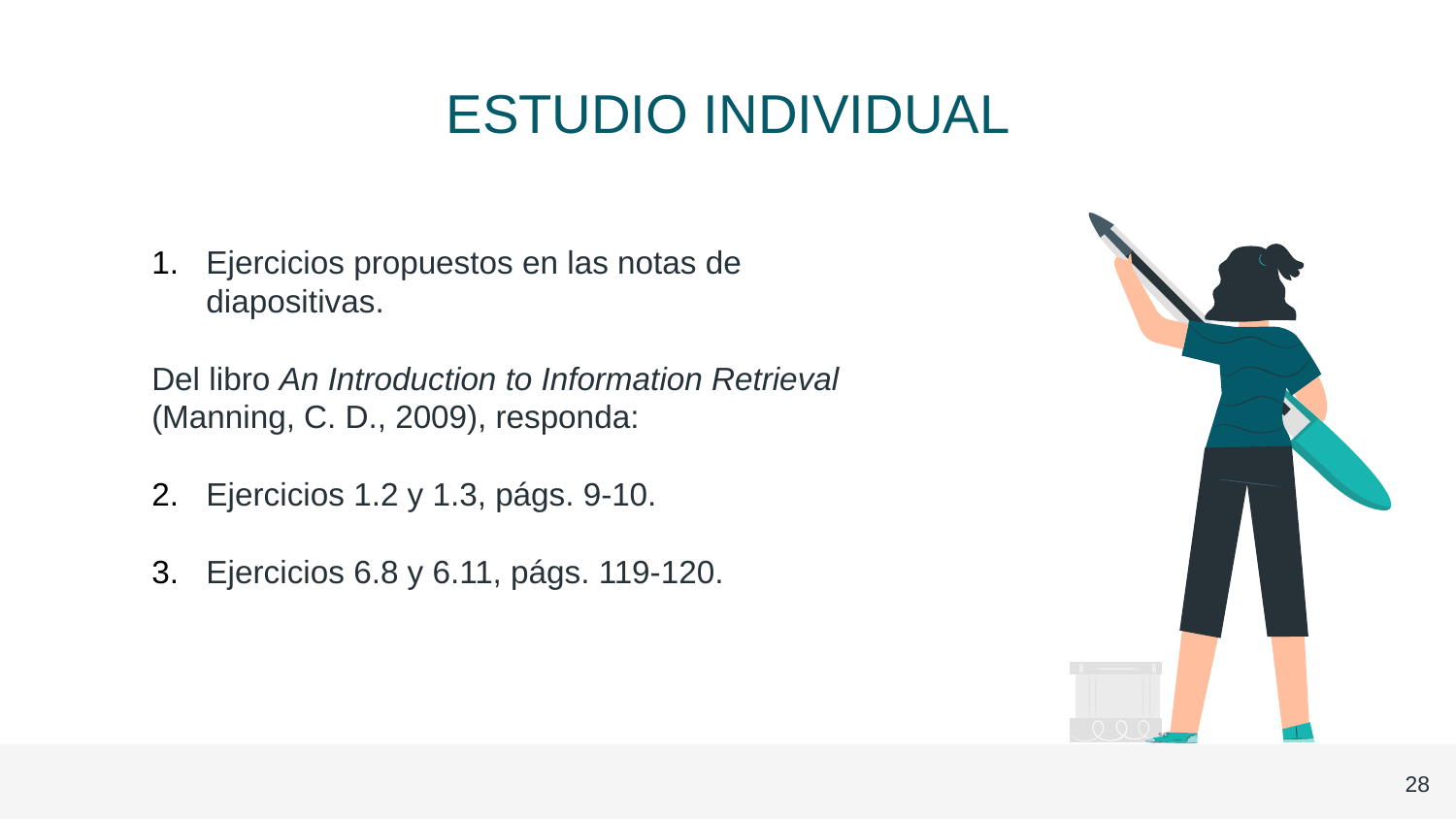

# ESTUDIO INDIVIDUAL

Ejercicios propuestos en las notas de diapositivas.

Del libro An Introduction to Information Retrieval (Manning, C. D., 2009), responda:

Ejercicios 1.2 y 1.3, págs. 9-10.

Ejercicios 6.8 y 6.11, págs. 119-120.

28